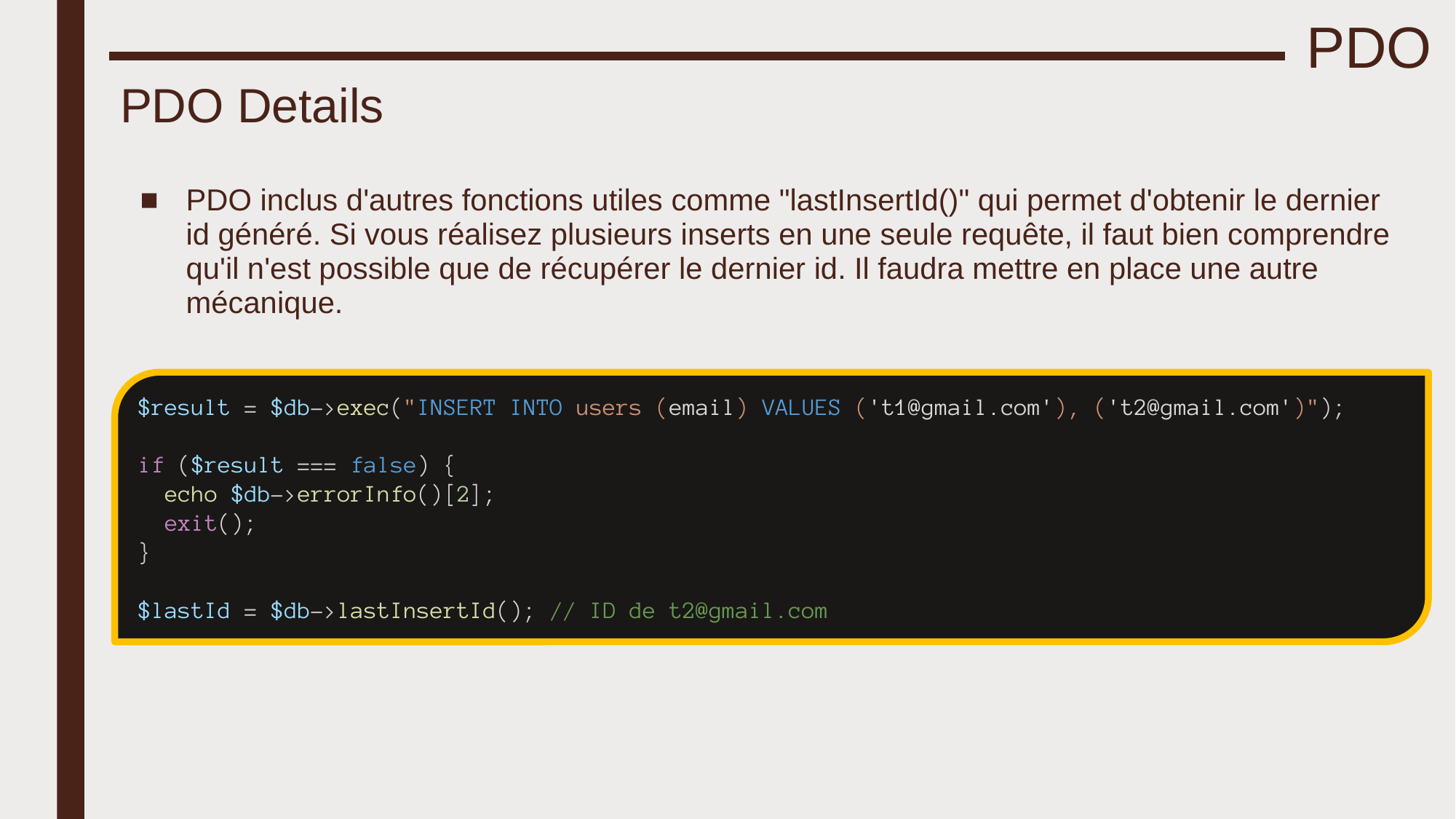

# PDO
PDO Details

PDO inclus d'autres fonctions utiles comme "lastInsertId()" qui permet d'obtenir le dernier id généré. Si vous réalisez plusieurs inserts en une seule requête, il faut bien comprendre qu'il n'est possible que de récupérer le dernier id. Il faudra mettre en place une autre mécanique.
$result = $db->exec("INSERT INTO users (email) VALUES ('t1@gmail.com'), ('t2@gmail.com')");
if ($result === false) {
  echo $db->errorInfo()[2];
  exit();
}
$lastId = $db->lastInsertId(); // ID de t2@gmail.com